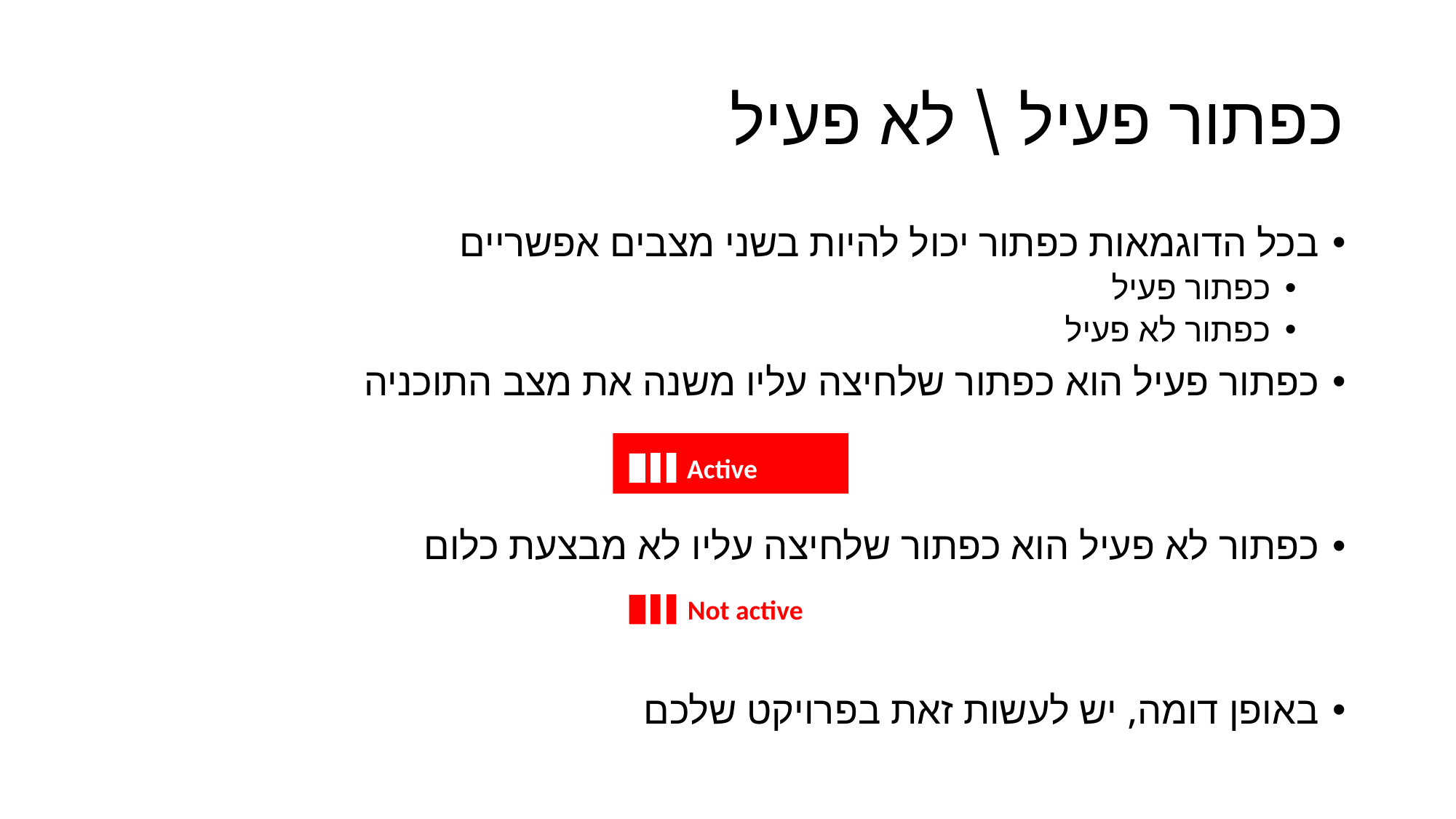

# כפתור פעיל \ לא פעיל
בכל הדוגמאות כפתור יכול להיות בשני מצבים אפשריים
כפתור פעיל
כפתור לא פעיל
כפתור פעיל הוא כפתור שלחיצה עליו משנה את מצב התוכניה

כפתור לא פעיל הוא כפתור שלחיצה עליו לא מבצעת כלום

באופן דומה, יש לעשות זאת בפרויקט שלכם

 Active

Not active